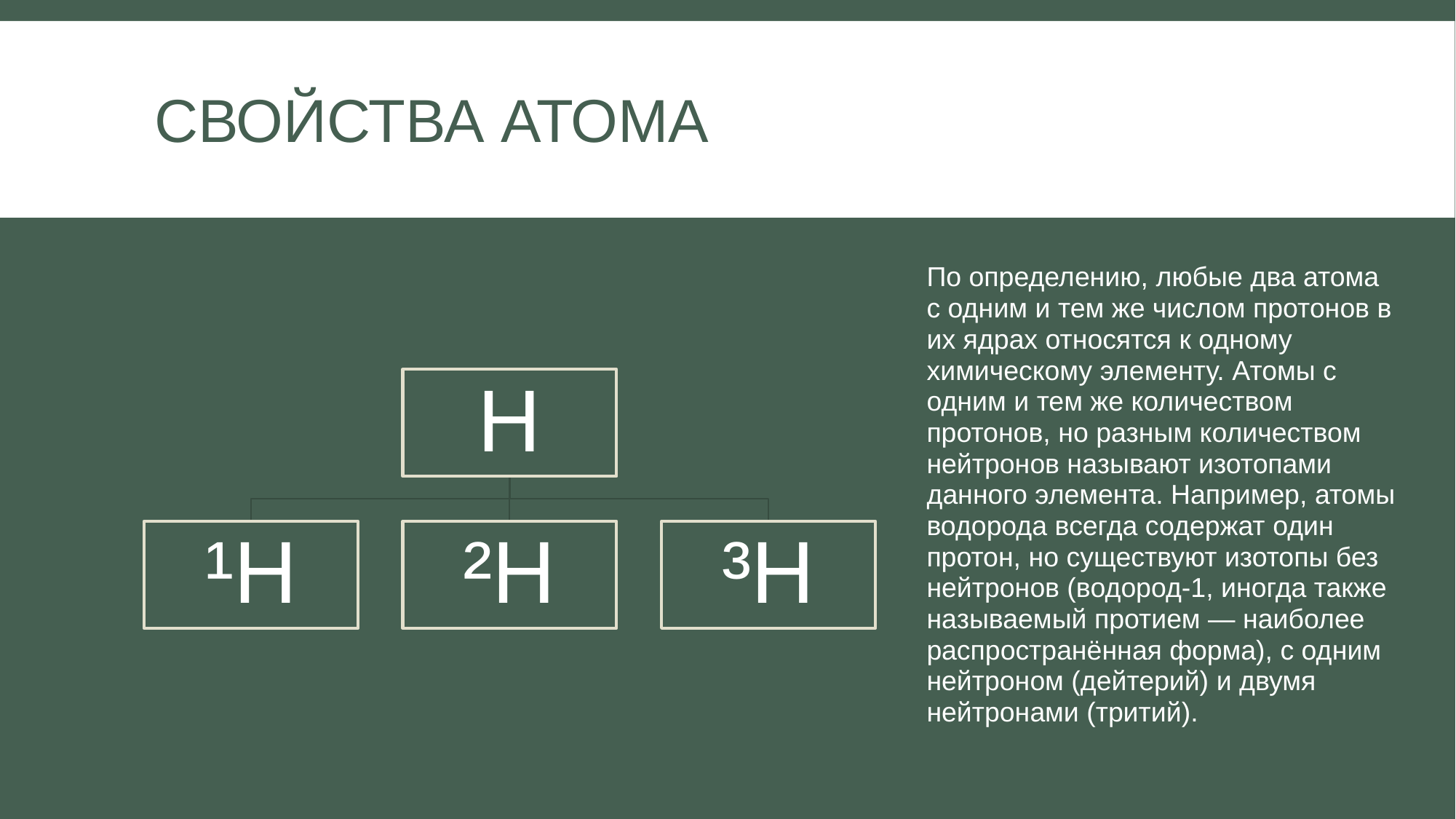

# Свойства атома
H
¹H
²H
³H
По определению, любые два атома с одним и тем же числом протонов в их ядрах относятся к одному химическому элементу. Атомы с одним и тем же количеством протонов, но разным количеством нейтронов называют изотопами данного элемента. Например, атомы водорода всегда содержат один протон, но существуют изотопы без нейтронов (водород-1, иногда также называемый протием — наиболее распространённая форма), с одним нейтроном (дейтерий) и двумя нейтронами (тритий).